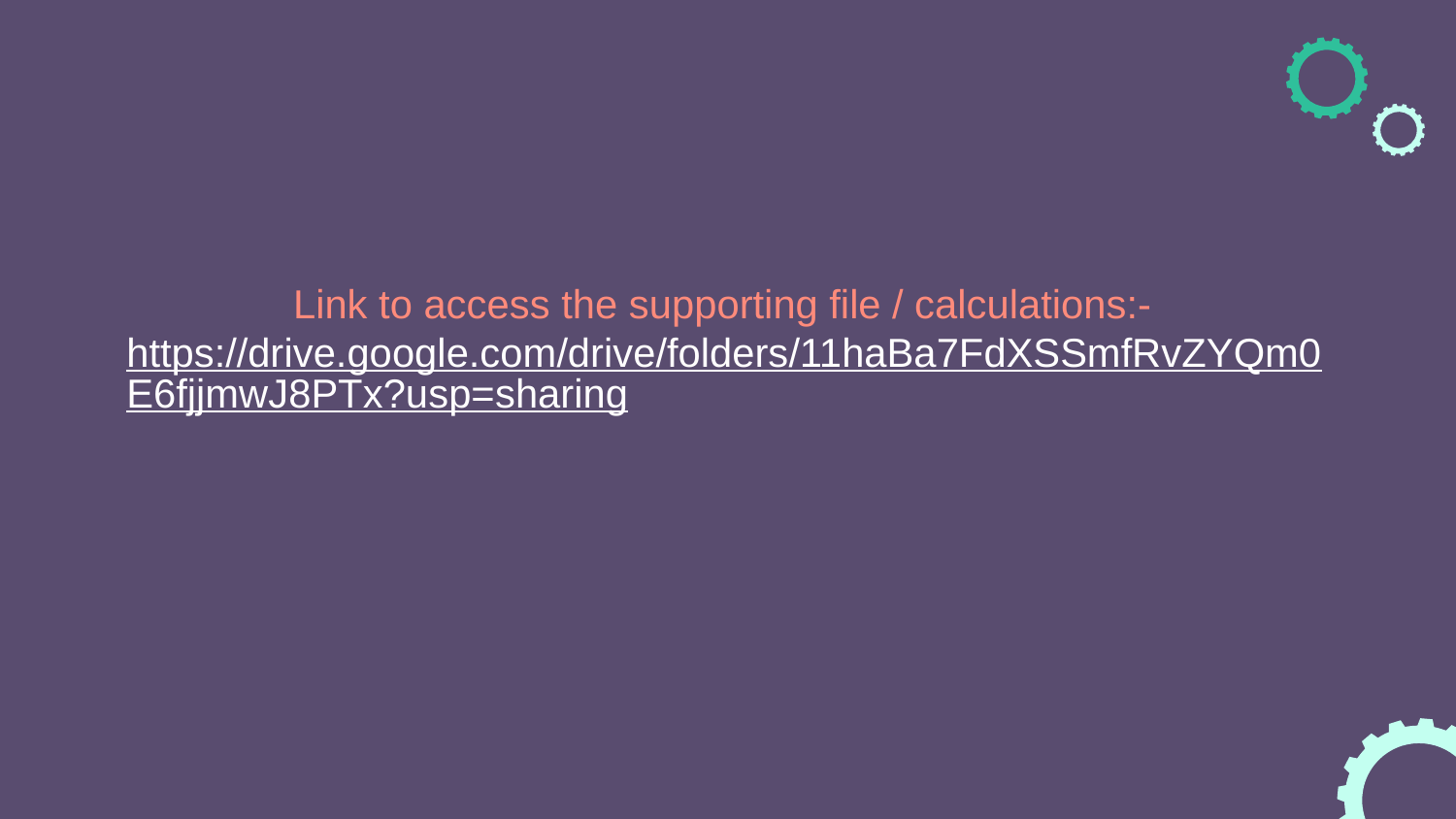

# Link to access the supporting file / calculations:- https://drive.google.com/drive/folders/11haBa7FdXSSmfRvZYQm0E6fjjmwJ8PTx?usp=sharing